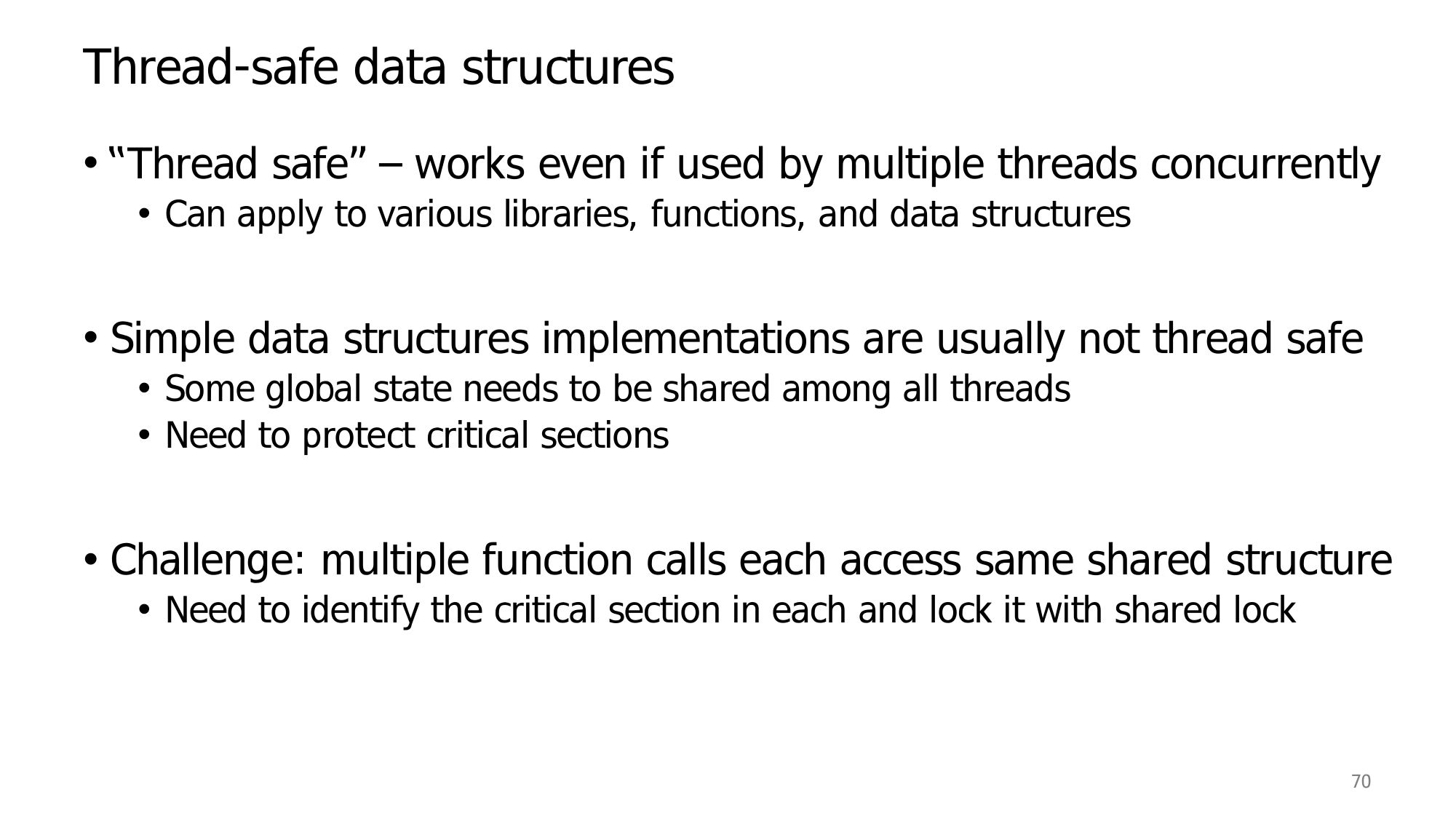

# Thread-safe data structures
“Thread safe” – works even if used by multiple threads concurrently
Can apply to various libraries, functions, and data structures

Simple data structures implementations are usually not thread safe
Some global state needs to be shared among all threads
Need to protect critical sections

Challenge: multiple function calls each access same shared structure
Need to identify the critical section in each and lock it with shared lock

70